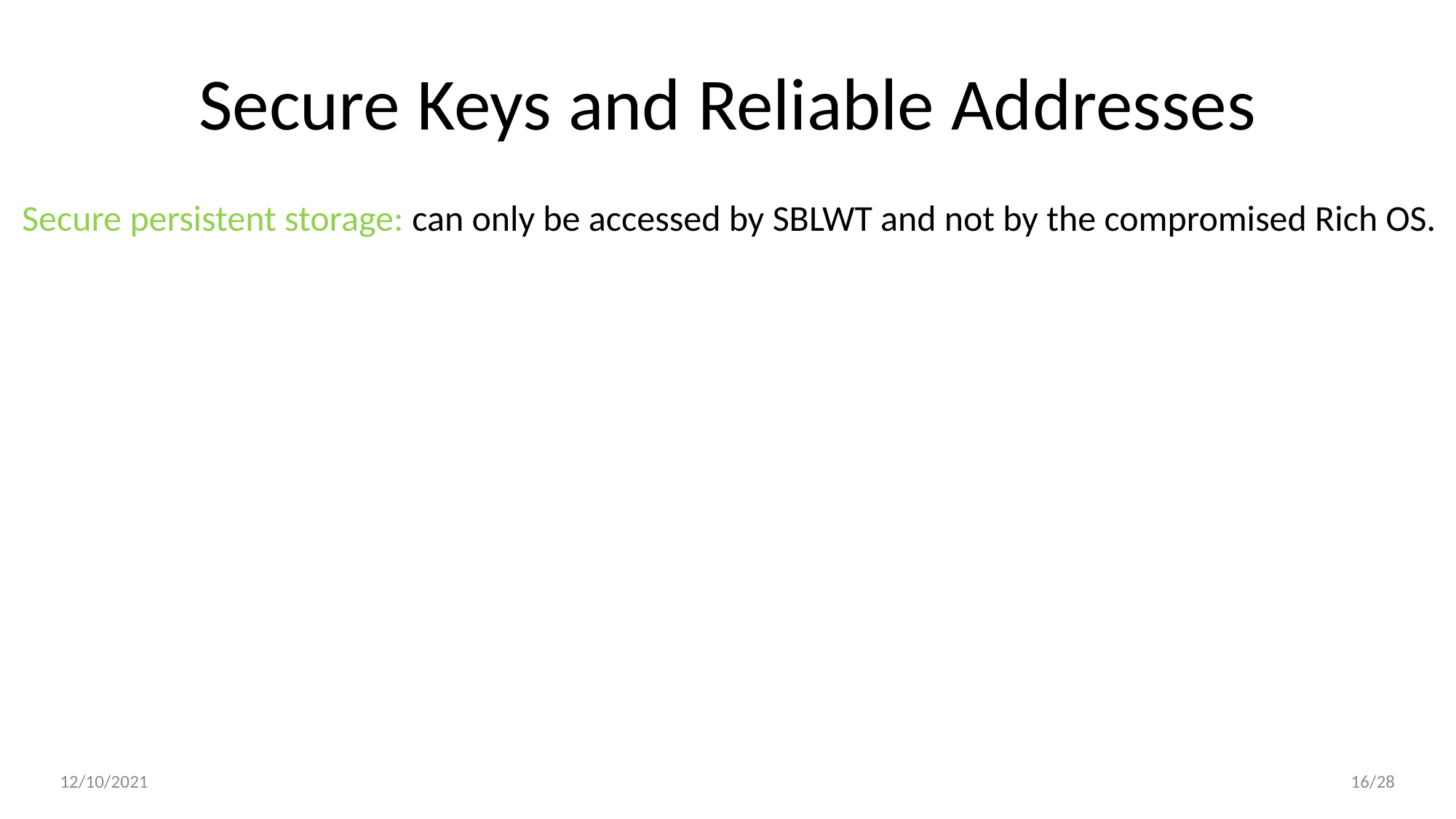

Secure Keys and Reliable Addresses
Secure persistent storage: can only be accessed by SBLWT and not by the compromised Rich OS.

16/28
12/10/2021